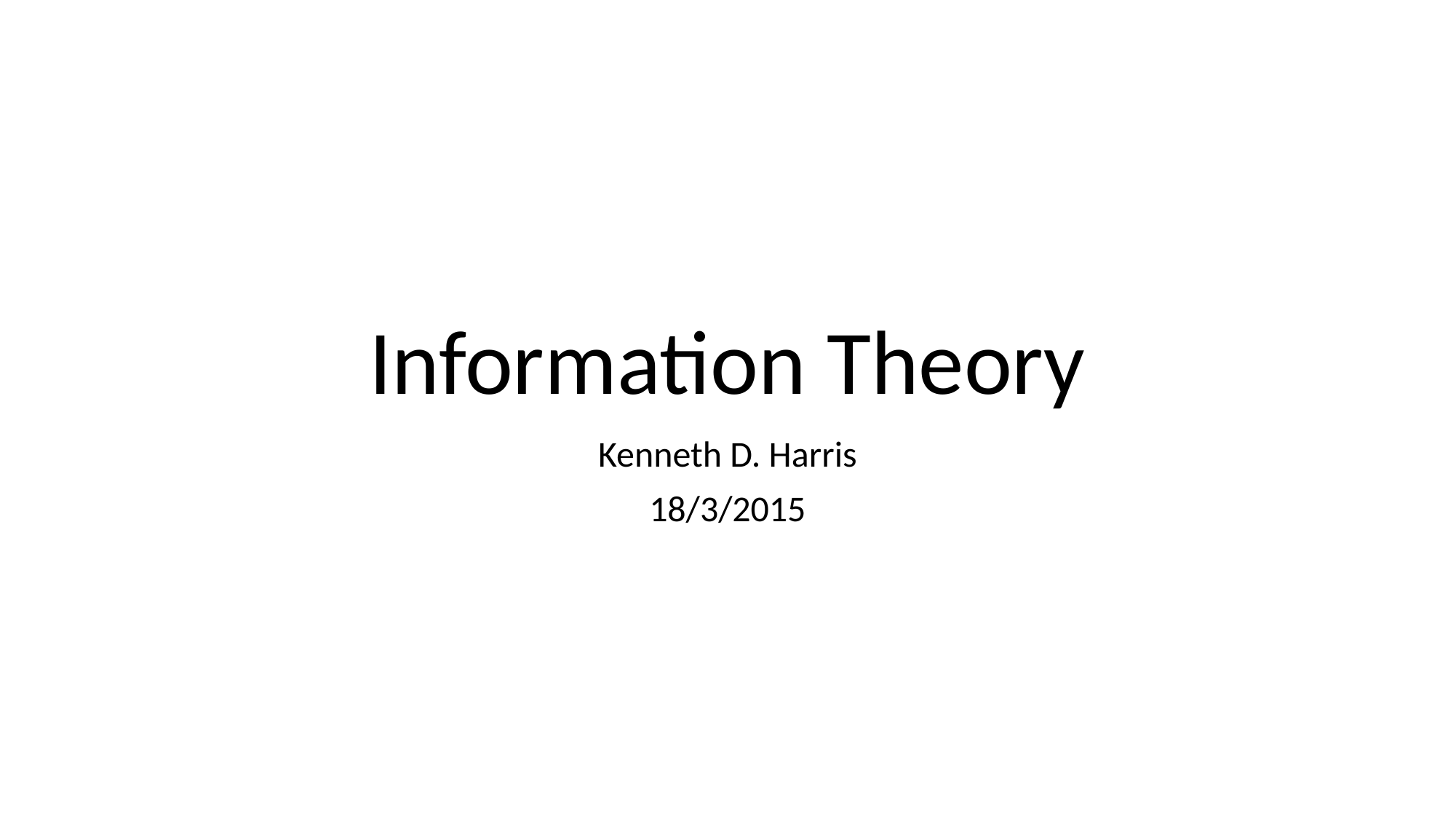

# Information Theory
Kenneth D. Harris
18/3/2015